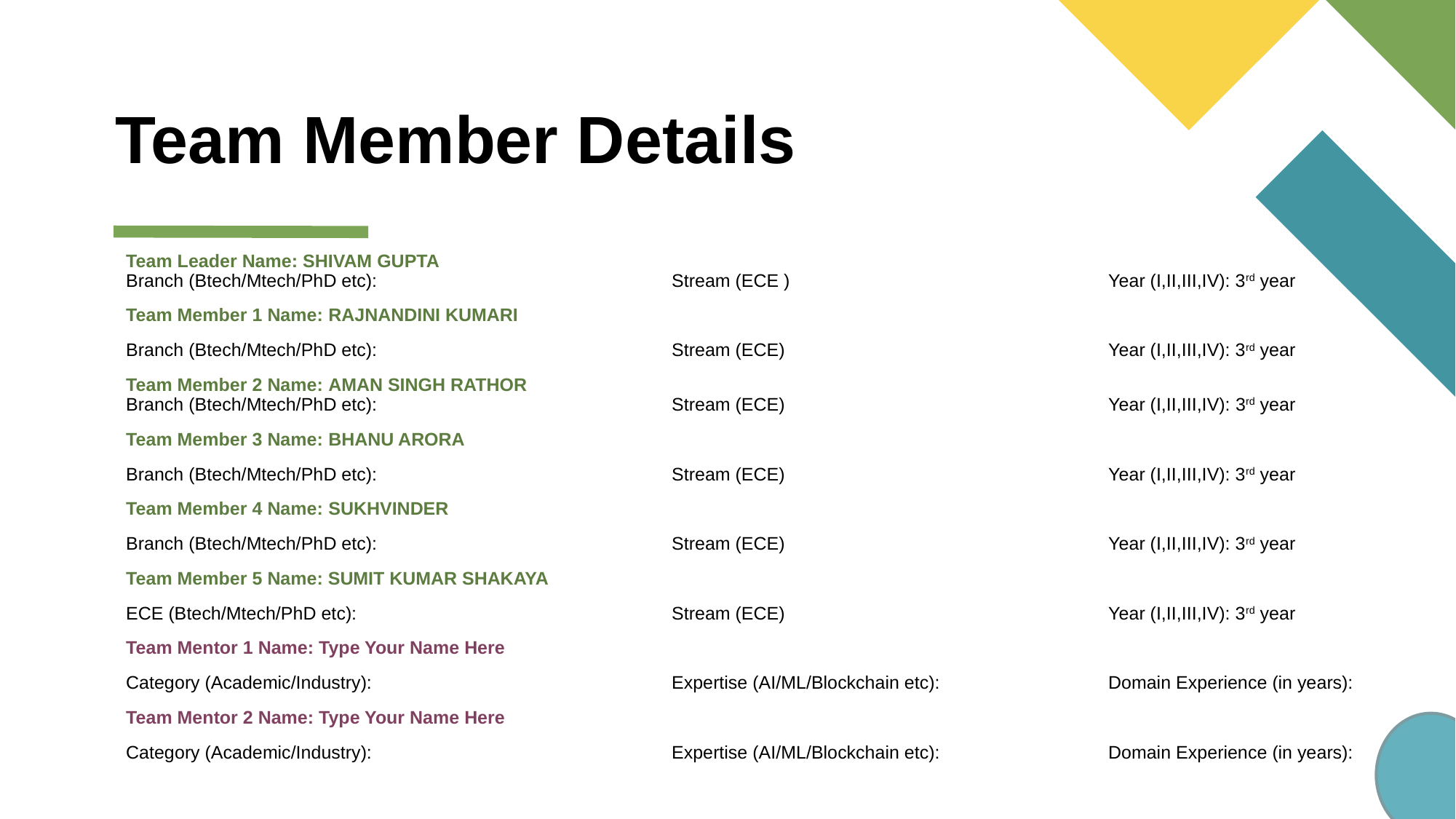

# Team Member Details
Team Leader Name: SHIVAM GUPTA
Branch (Btech/Mtech/PhD etc):			Stream (ECE )			Year (I,II,III,IV): 3rd year
Team Member 1 Name: RAJNANDINI KUMARI
Branch (Btech/Mtech/PhD etc):			Stream (ECE)			Year (I,II,III,IV): 3rd year
Team Member 2 Name: AMAN SINGH RATHOR
Branch (Btech/Mtech/PhD etc):			Stream (ECE)			Year (I,II,III,IV): 3rd year
Team Member 3 Name: BHANU ARORA
Branch (Btech/Mtech/PhD etc):			Stream (ECE)			Year (I,II,III,IV): 3rd year
Team Member 4 Name: SUKHVINDER
Branch (Btech/Mtech/PhD etc):			Stream (ECE)			Year (I,II,III,IV): 3rd year
Team Member 5 Name: SUMIT KUMAR SHAKAYA
ECE (Btech/Mtech/PhD etc):			Stream (ECE)			Year (I,II,III,IV): 3rd year
Team Mentor 1 Name: Type Your Name Here
Category (Academic/Industry): 			Expertise (AI/ML/Blockchain etc): 		Domain Experience (in years):
Team Mentor 2 Name: Type Your Name Here
Category (Academic/Industry):		 	Expertise (AI/ML/Blockchain etc): 		Domain Experience (in years):